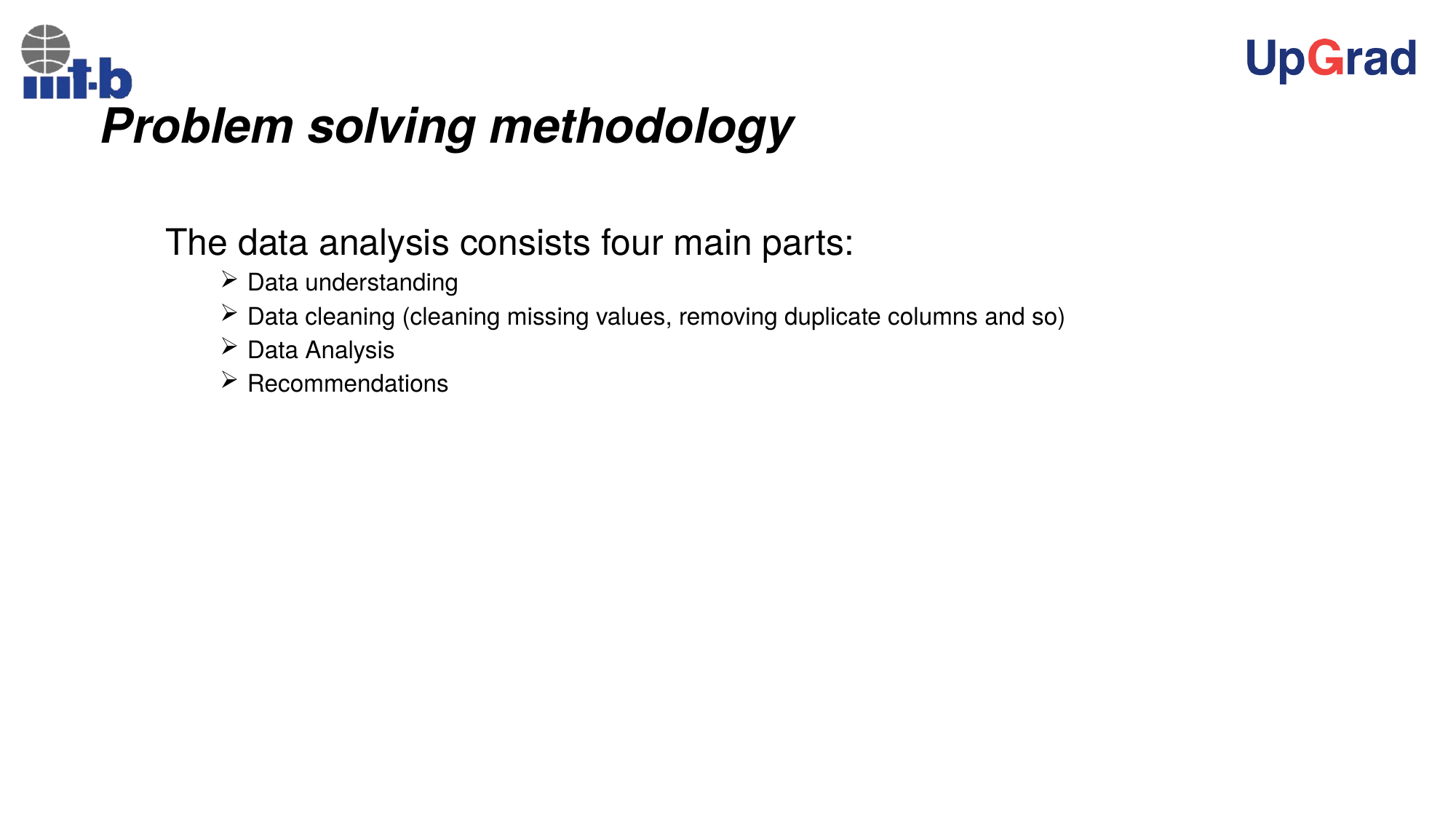

# Problem solving methodology
The data analysis consists four main parts:
Data understanding
Data cleaning (cleaning missing values, removing duplicate columns and so)
Data Analysis
Recommendations